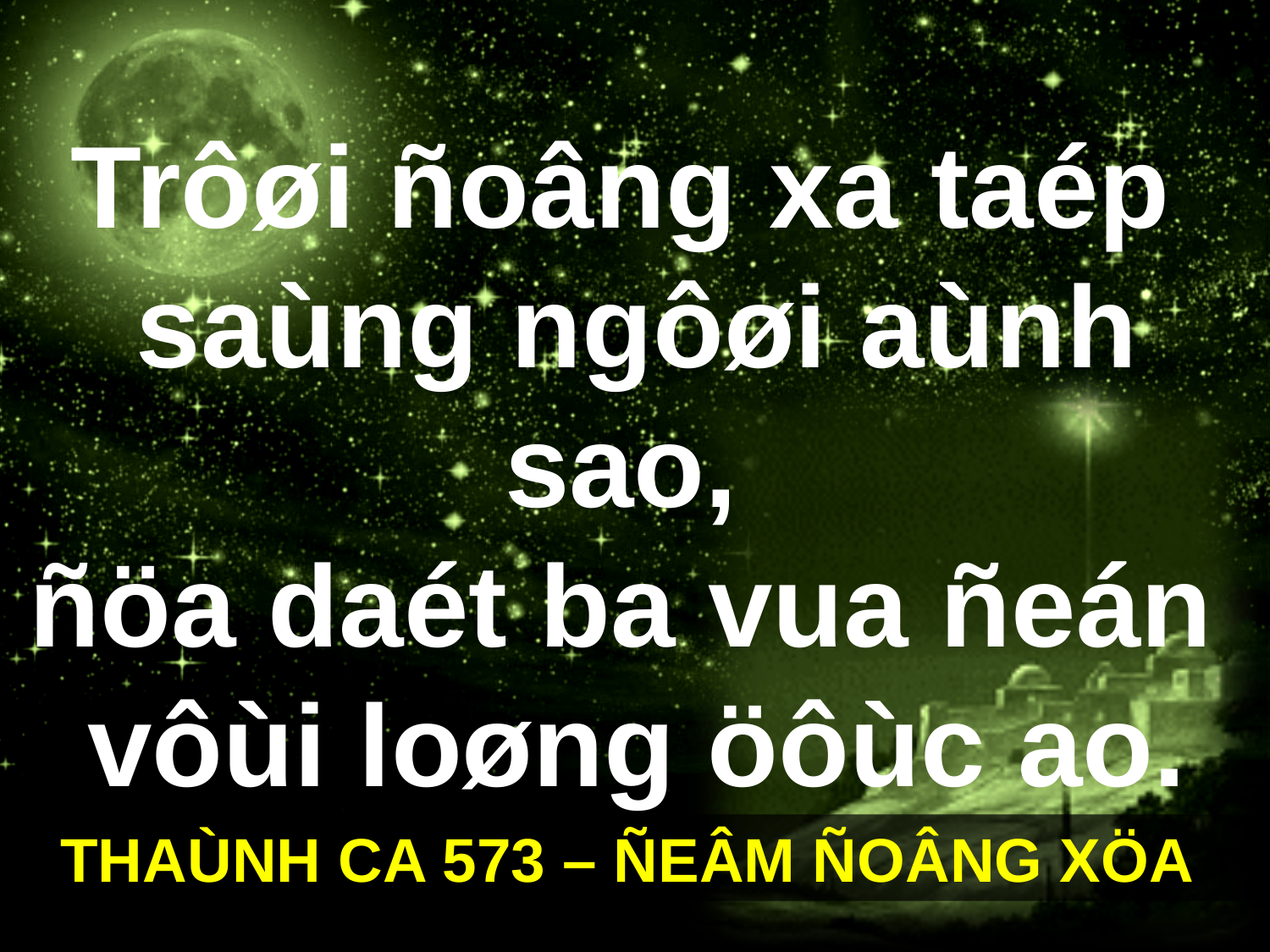

Trôøi ñoâng xa taép
saùng ngôøi aùnh sao,
ñöa daét ba vua ñeán
vôùi loøng öôùc ao.
THAÙNH CA 573 – ÑEÂM ÑOÂNG XÖA